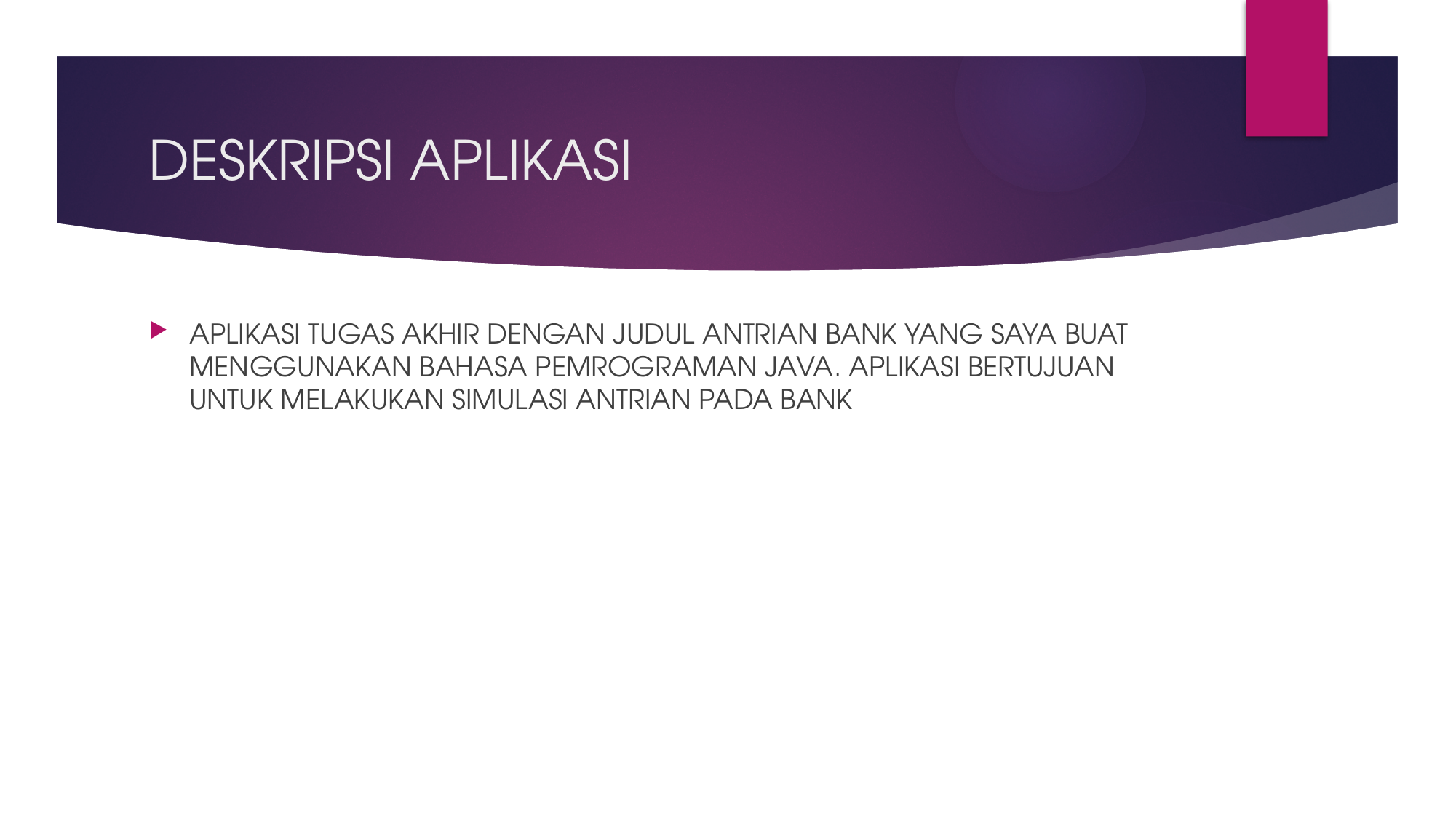

# DESKRIPSI APLIKASI
APLIKASI TUGAS AKHIR DENGAN JUDUL ANTRIAN BANK YANG SAYA BUAT MENGGUNAKAN BAHASA PEMROGRAMAN JAVA. APLIKASI BERTUJUAN UNTUK MELAKUKAN SIMULASI ANTRIAN PADA BANK